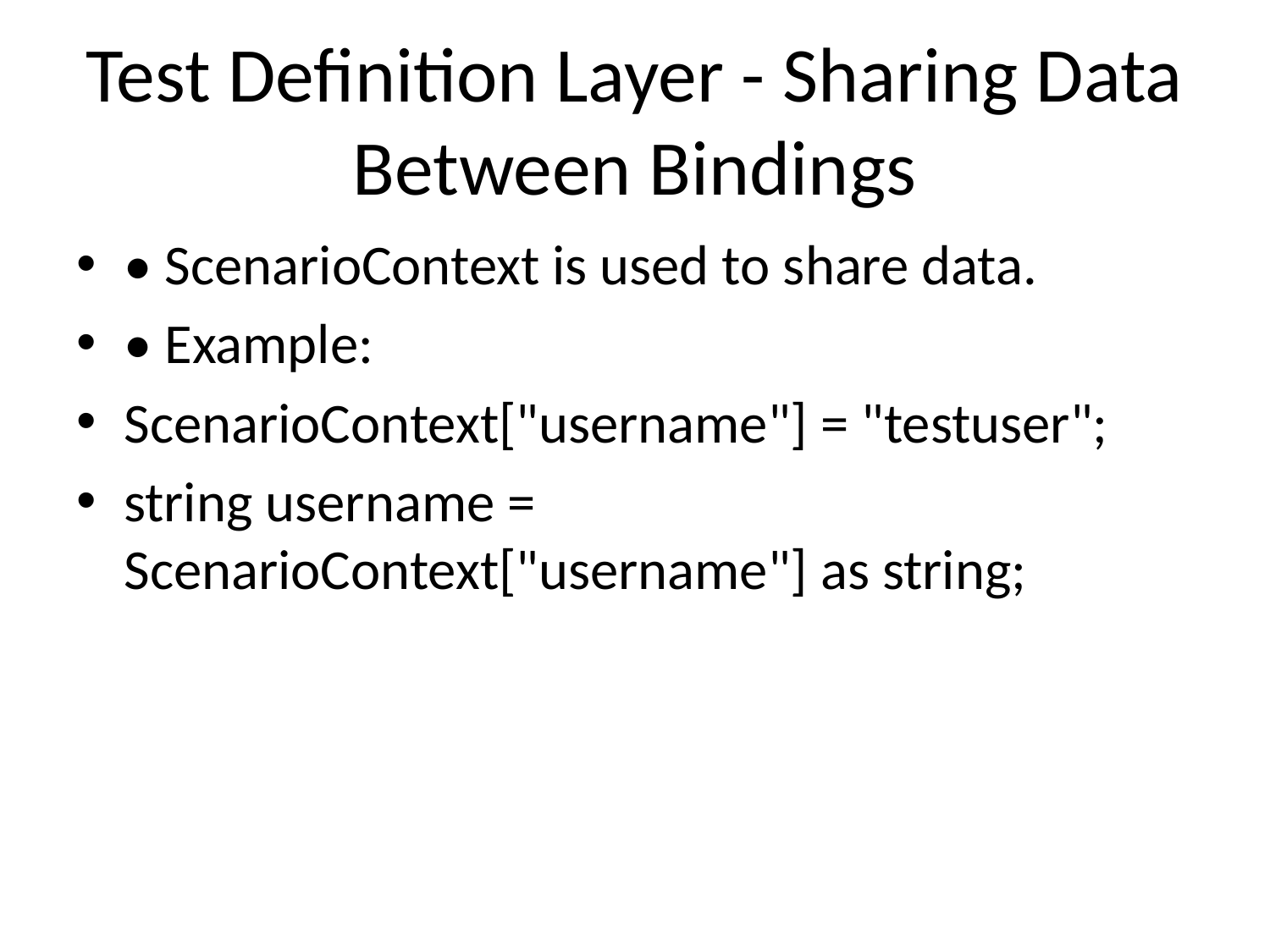

# Test Definition Layer - Sharing Data Between Bindings
• ScenarioContext is used to share data.
• Example:
ScenarioContext["username"] = "testuser";
string username = ScenarioContext["username"] as string;